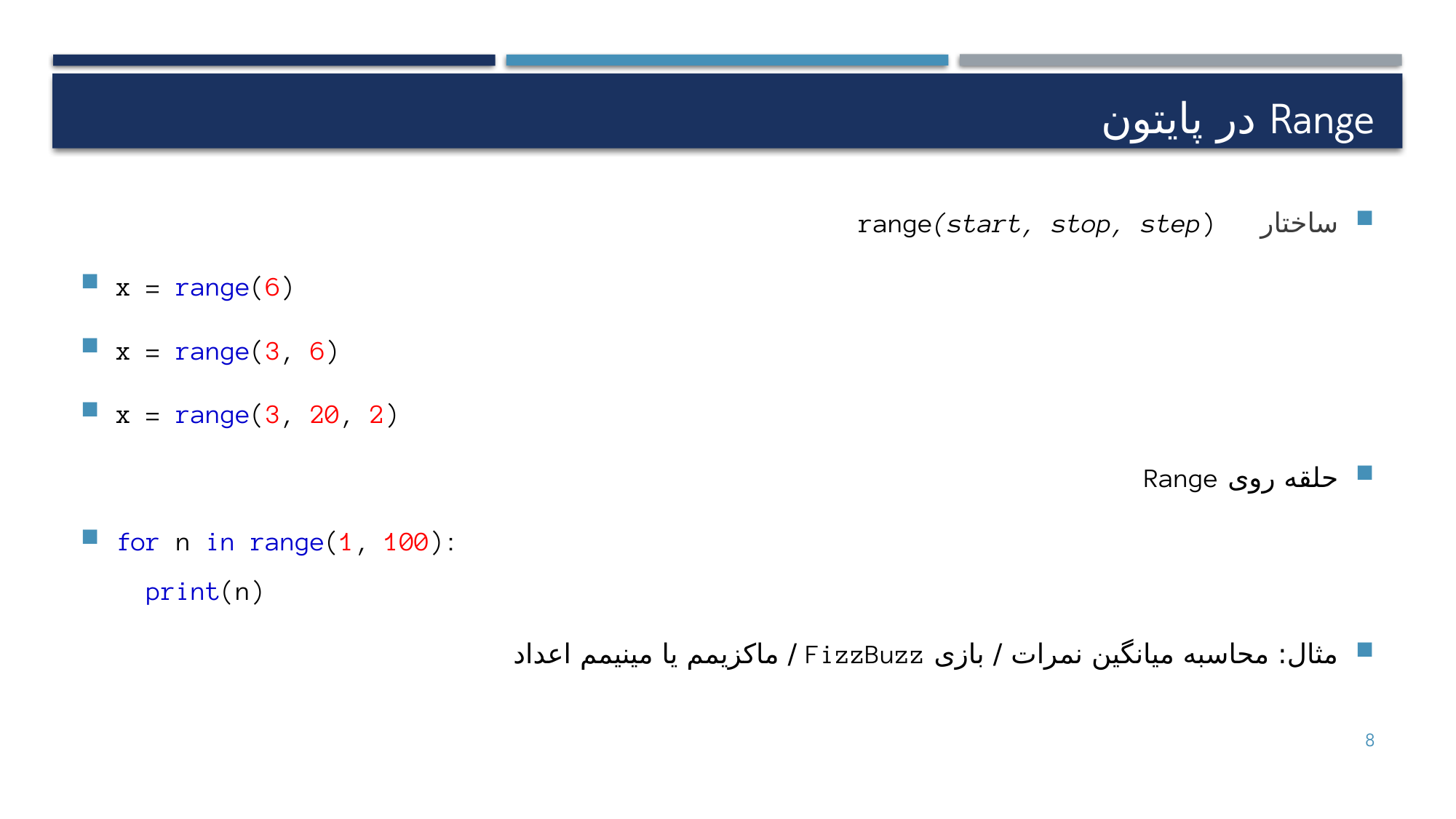

# Range در پایتون
ساختار     range(start, stop, step)
x = range(6)
x = range(3, 6)
x = range(3, 20, 2)
حلقه روی Range
for n in range(1, 100):
  print(n)
مثال: محاسبه میانگین نمرات / بازی FizzBuzz / ماکزیمم یا مینیمم اعداد
8